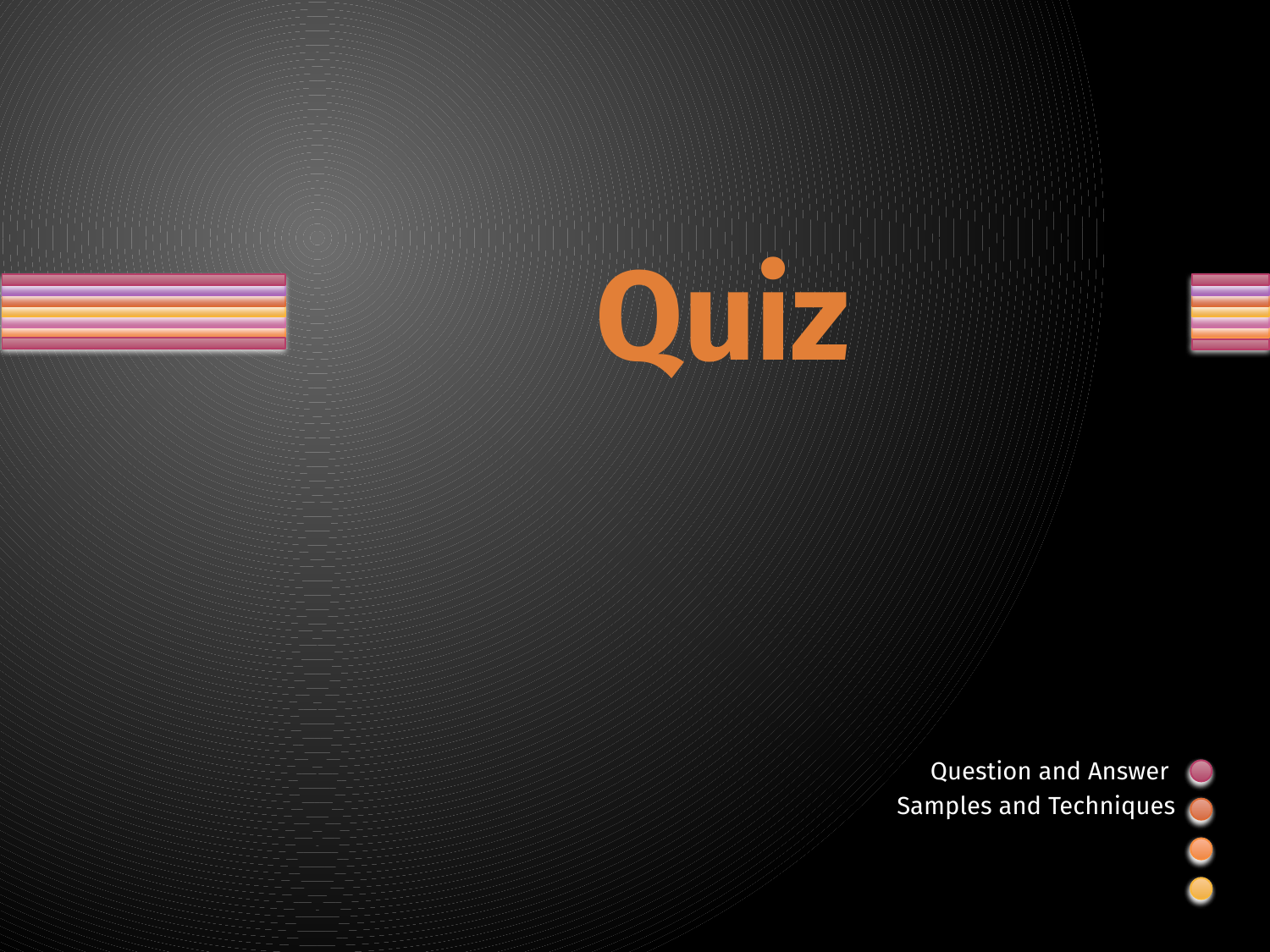

# Quiz
Question and Answer
Samples and Techniques